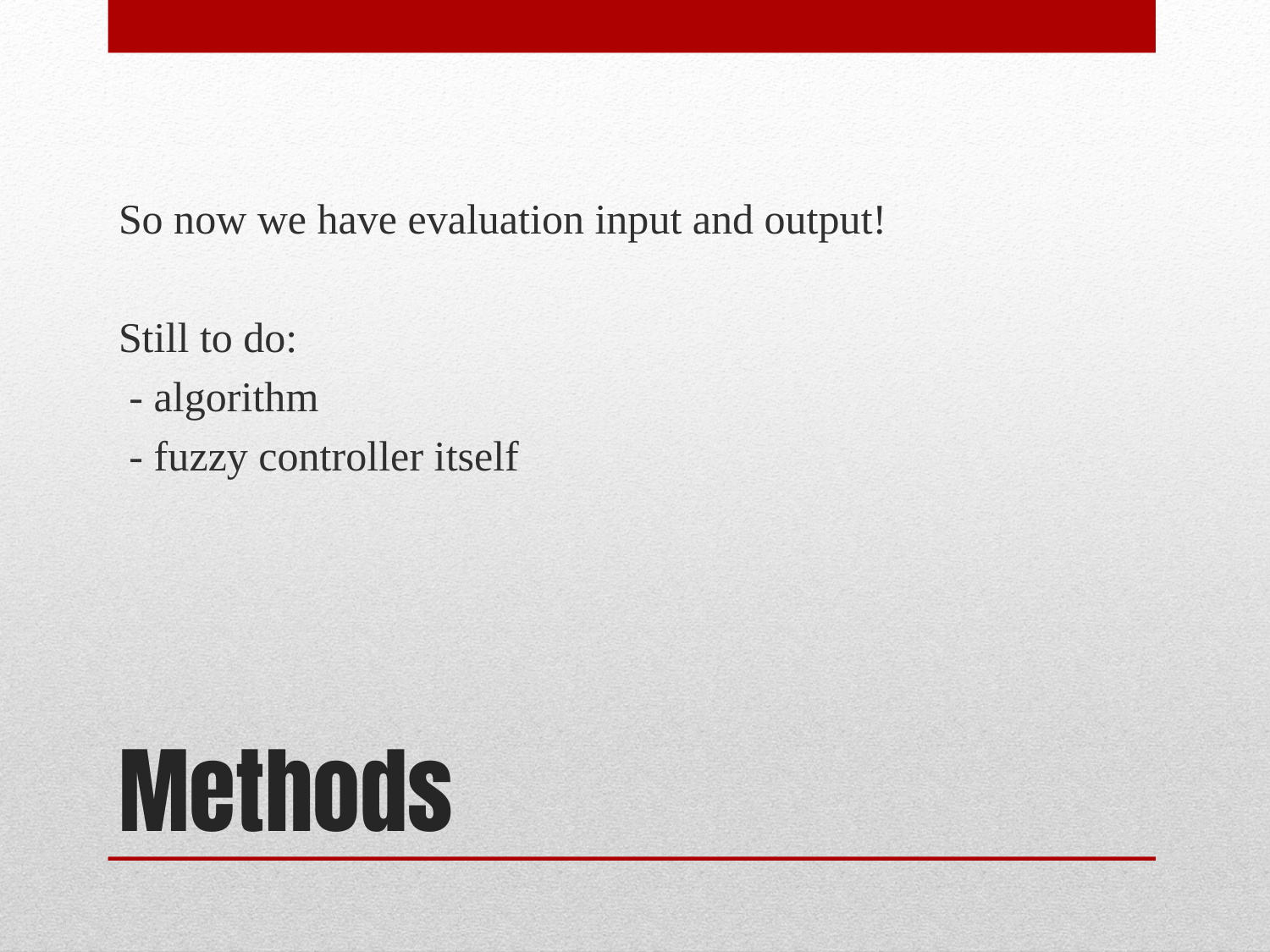

So now we have evaluation input and output!

Still to do:
 - algorithm
 - fuzzy controller itself

# Methods